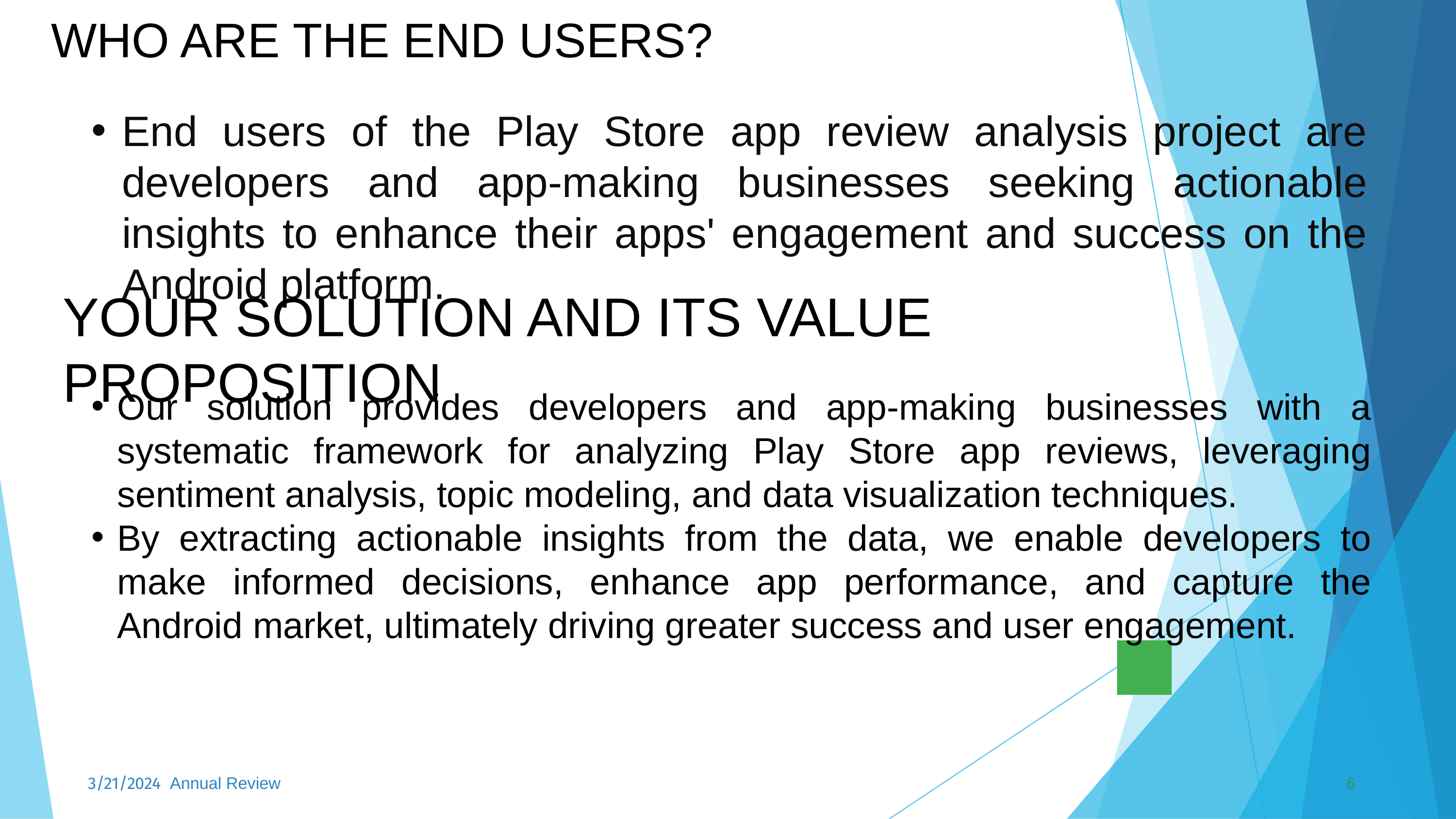

WHO ARE THE END USERS?
End users of the Play Store app review analysis project are developers and app-making businesses seeking actionable insights to enhance their apps' engagement and success on the Android platform.
YOUR SOLUTION AND ITS VALUE PROPOSITION

Our solution provides developers and app-making businesses with a systematic framework for analyzing Play Store app reviews, leveraging sentiment analysis, topic modeling, and data visualization techniques.
By extracting actionable insights from the data, we enable developers to make informed decisions, enhance app performance, and capture the Android market, ultimately driving greater success and user engagement.

3/21/2024  Annual Review
6